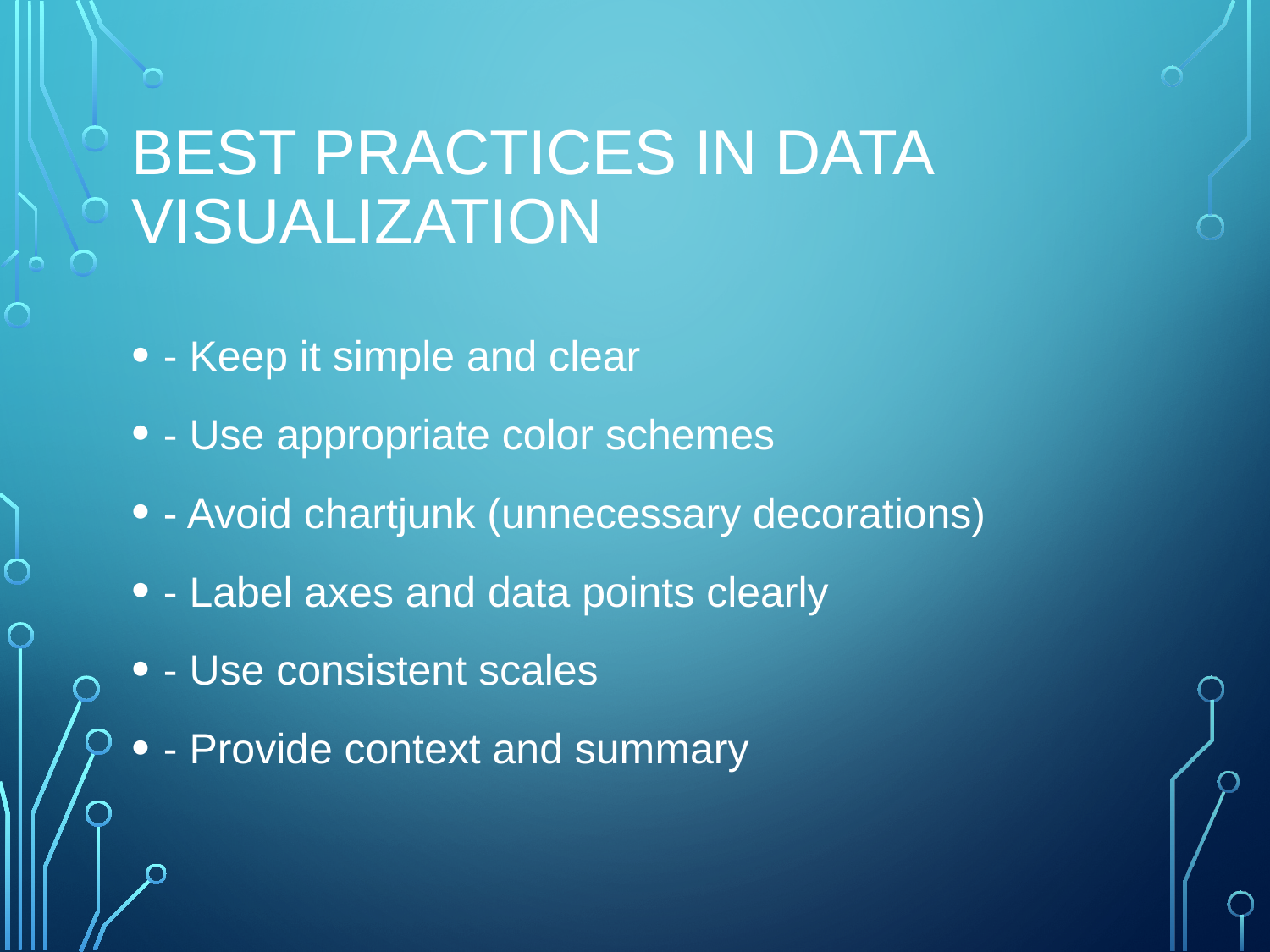

# Best Practices in Data Visualization
- Keep it simple and clear
- Use appropriate color schemes
- Avoid chartjunk (unnecessary decorations)
- Label axes and data points clearly
- Use consistent scales
- Provide context and summary